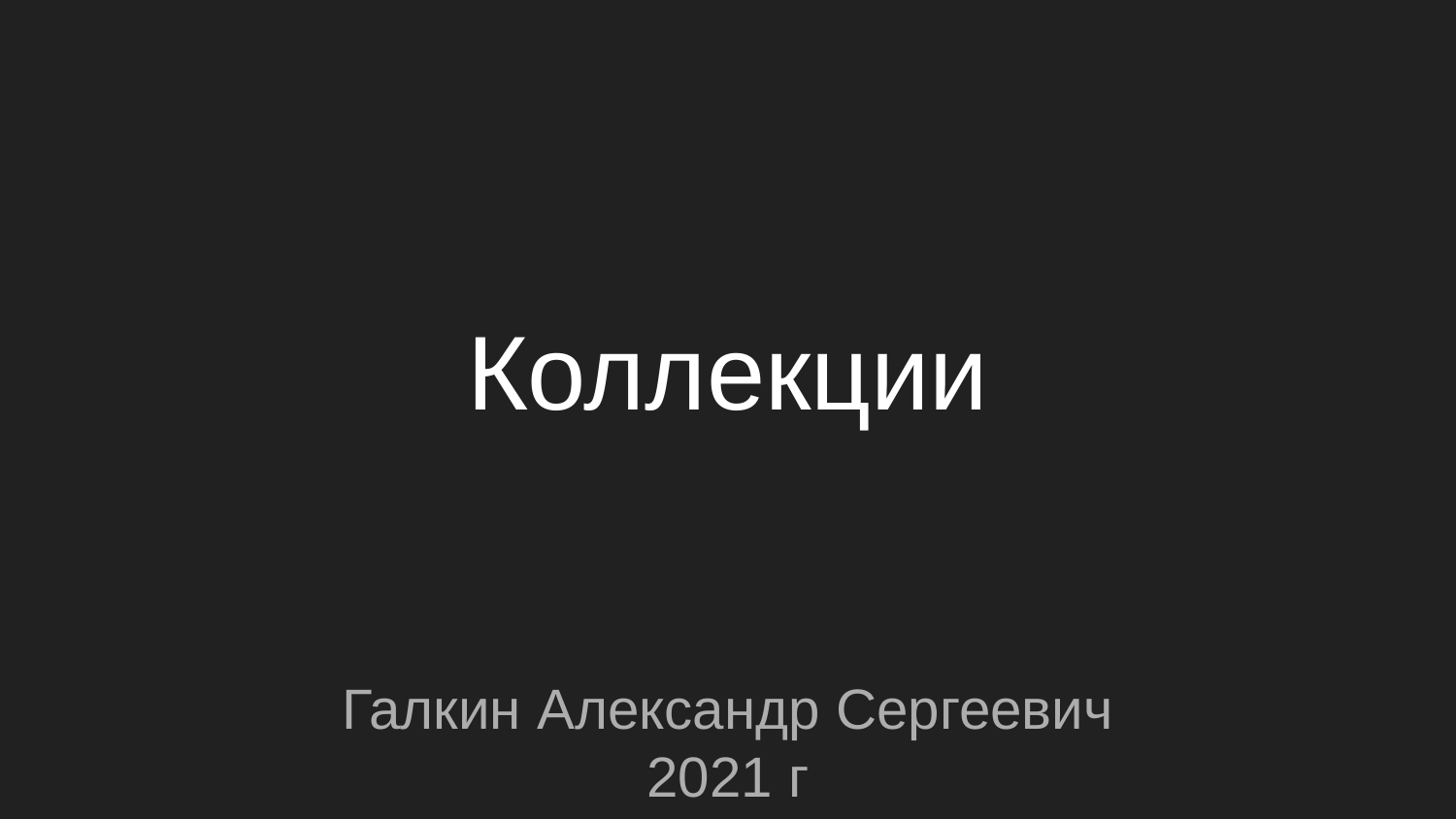

# Коллекции
Галкин Александр Сергеевич
2021 г